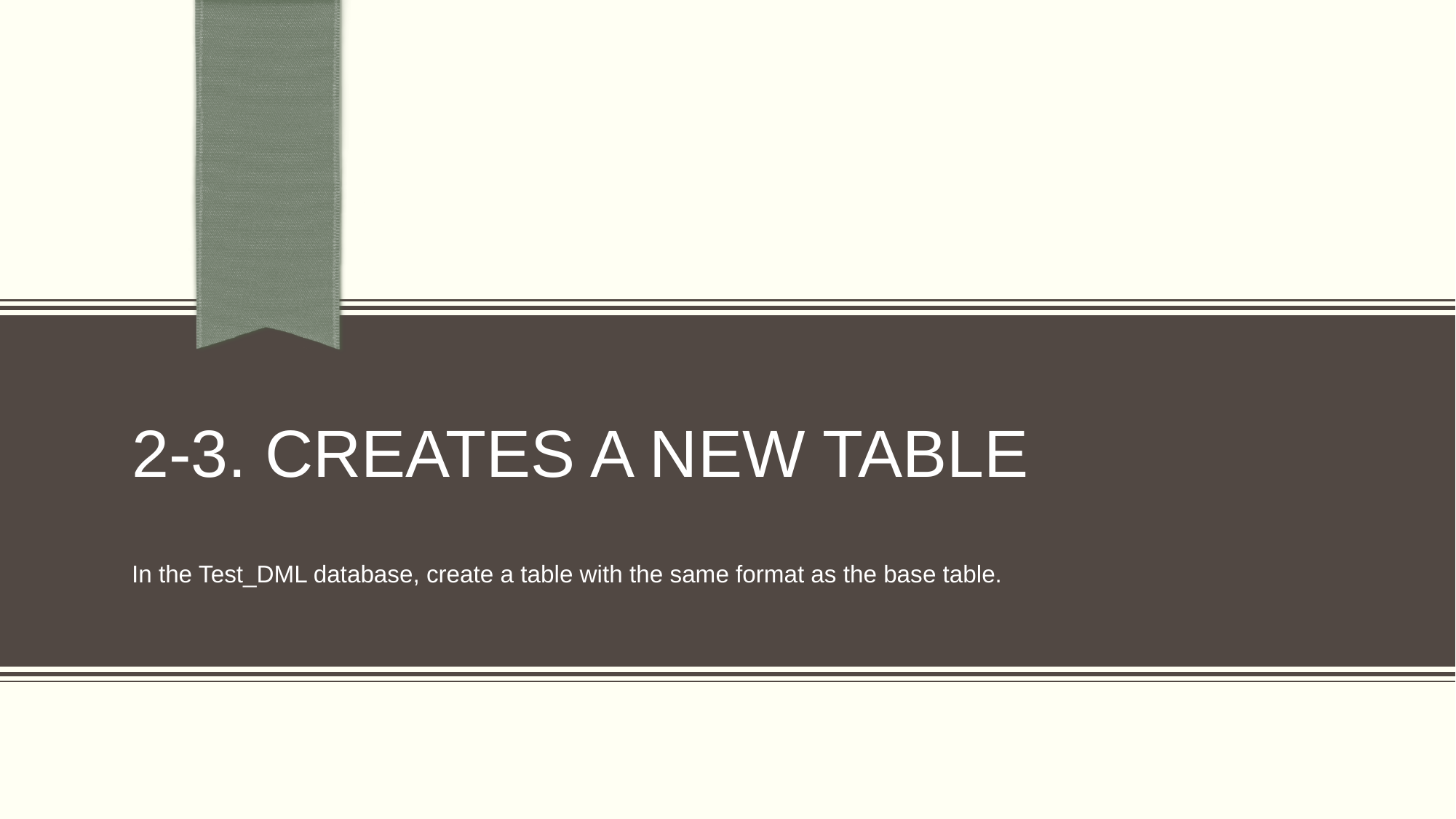

# 2-3. creates a new table
In the Test_DML database, create a table with the same format as the base table.